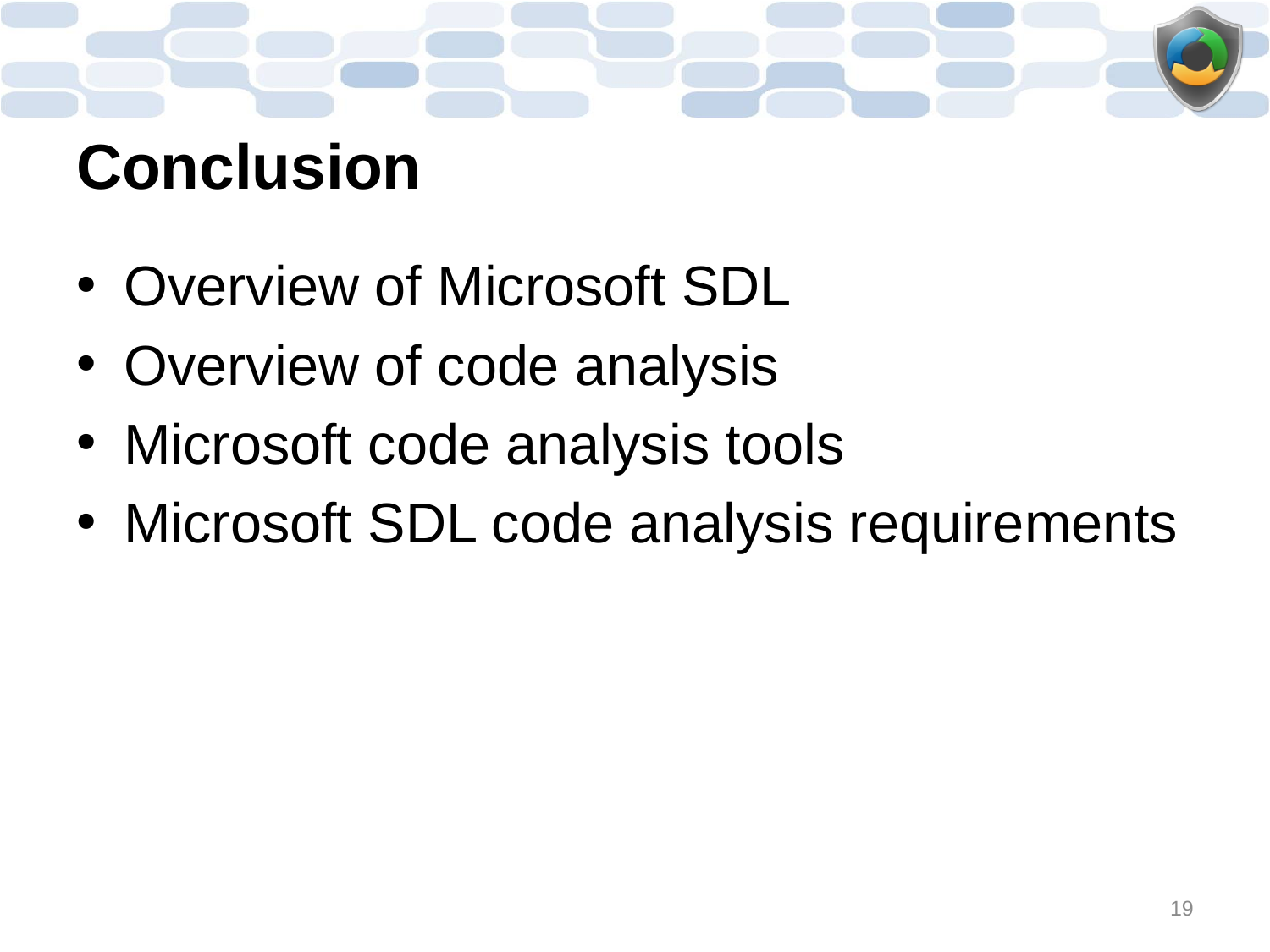

# Conclusion
Overview of Microsoft SDL
Overview of code analysis
Microsoft code analysis tools
Microsoft SDL code analysis requirements
19